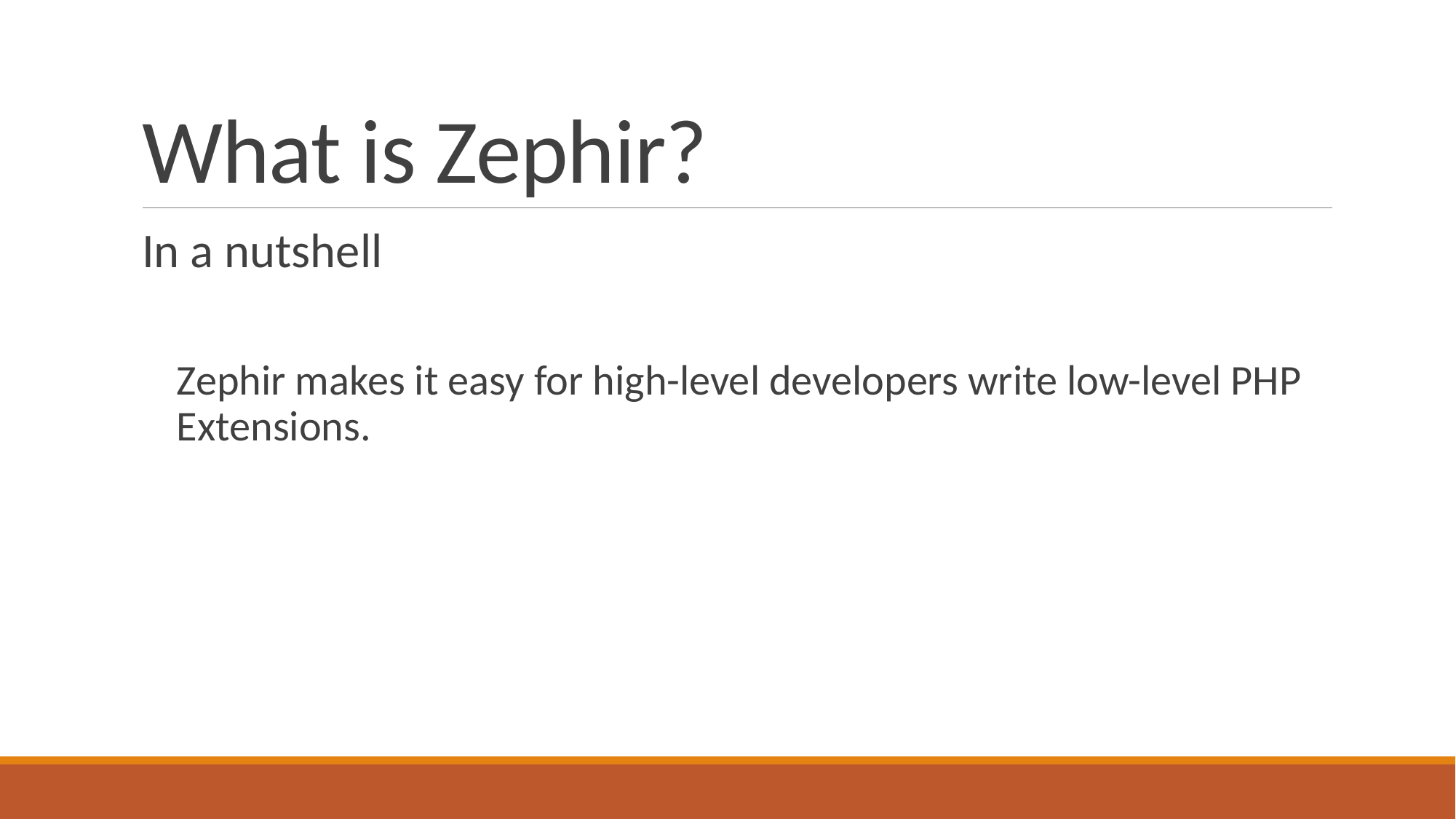

# What is Zephir?
In a nutshell

Zephir makes it easy for high-level developers write low-level PHP Extensions.